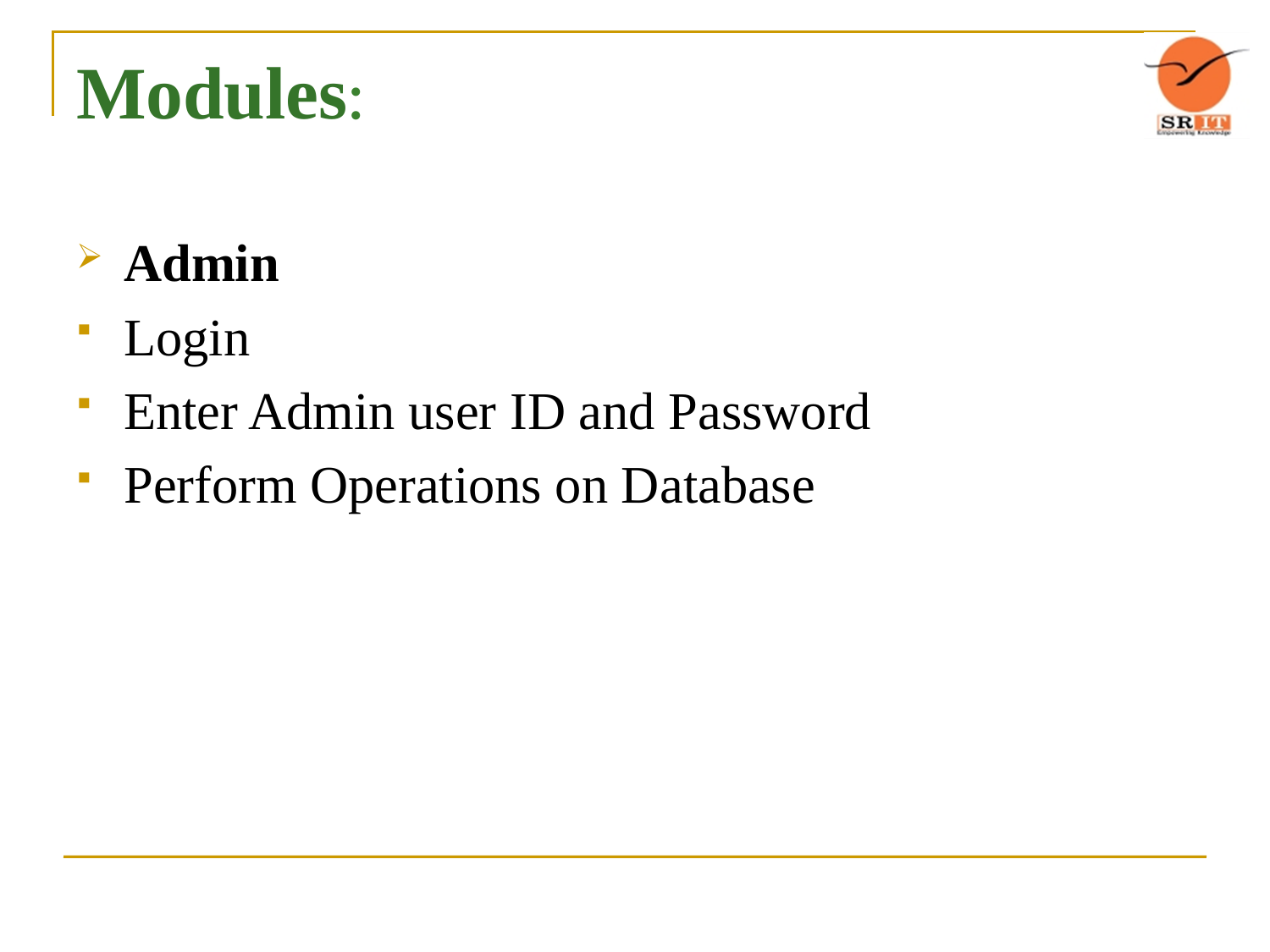

# Modules:
Admin
Login
Enter Admin user ID and Password
Perform Operations on Database